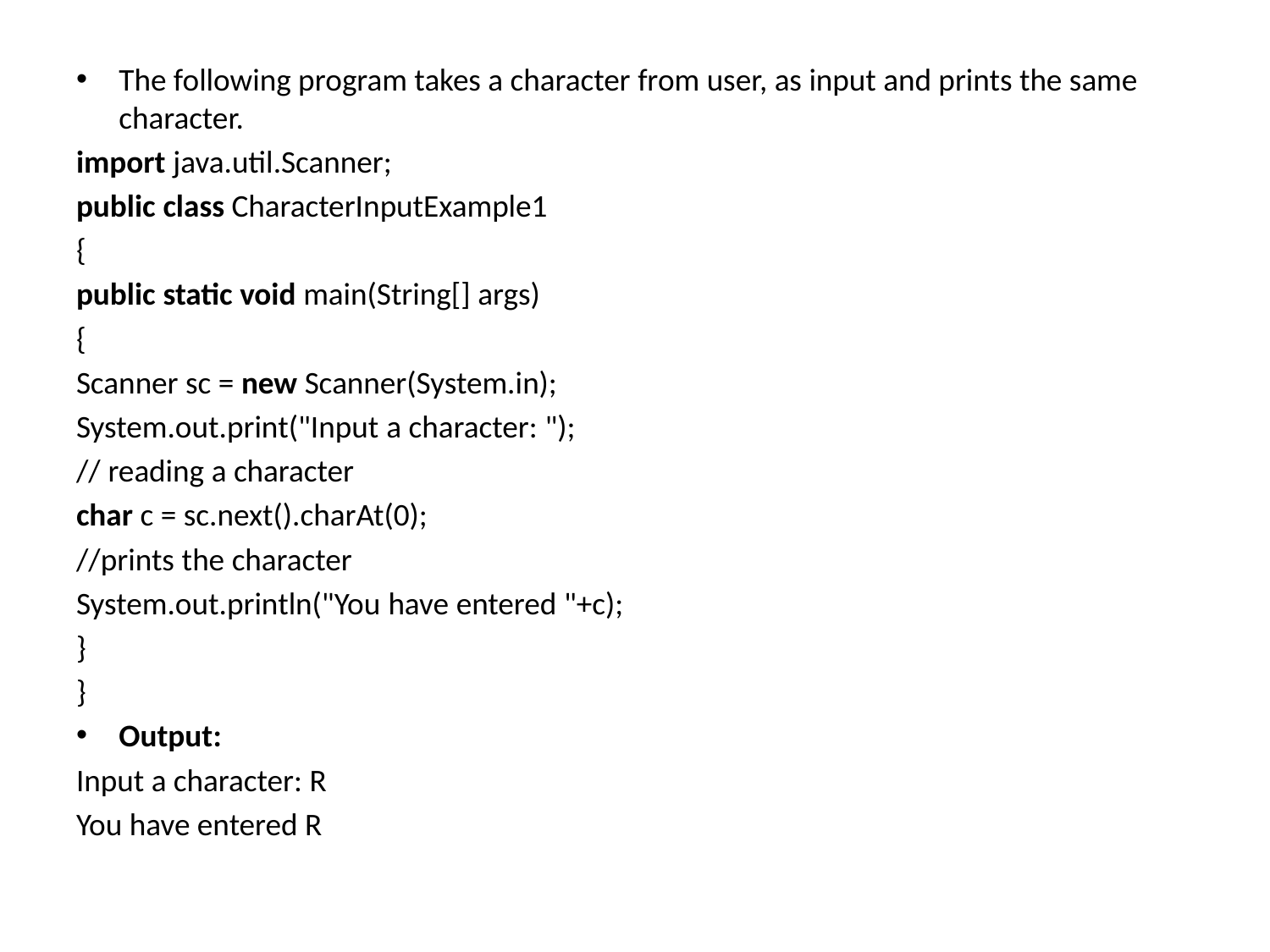

The following program takes a character from user, as input and prints the same character.
import java.util.Scanner;
public class CharacterInputExample1
{
public static void main(String[] args)
{
Scanner sc = new Scanner(System.in);
System.out.print("Input a character: ");
// reading a character
char c = sc.next().charAt(0);
//prints the character
System.out.println("You have entered "+c);
}
}
Output:
Input a character: R
You have entered R